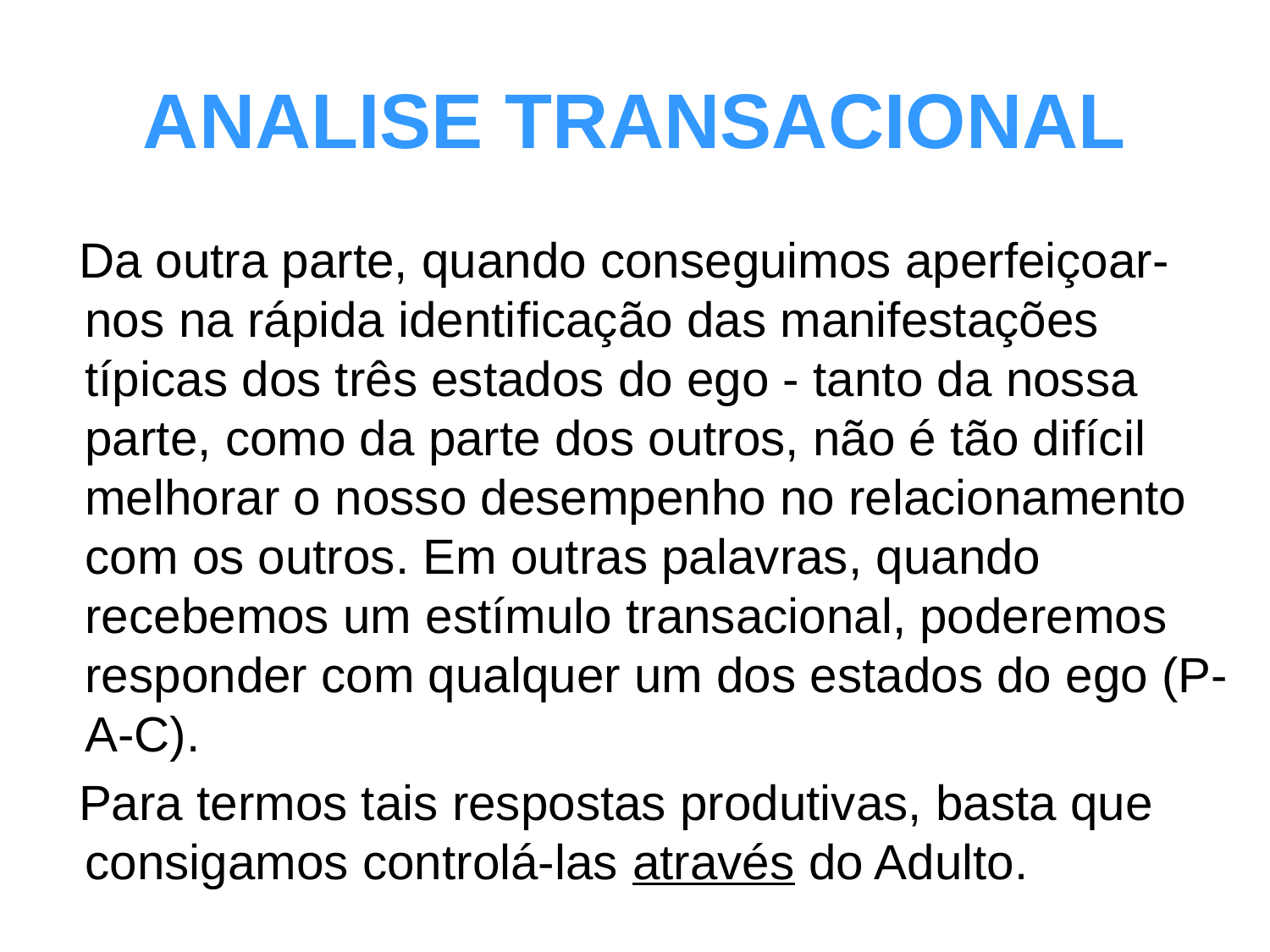

# ANALISE TRANSACIONAL
   Da outra parte, quando conseguimos aperfeiçoar-nos na rápida identificação das manifestações típicas dos três estados do ego - tanto da nossa parte, como da parte dos outros, não é tão difícil melhorar o nosso desempenho no relacionamento com os outros. Em outras palavras, quando recebemos um estímulo transacional, poderemos responder com qualquer um dos estados do ego (P-A-C).
   Para termos tais respostas produtivas, basta que consigamos controlá-las através do Adulto.